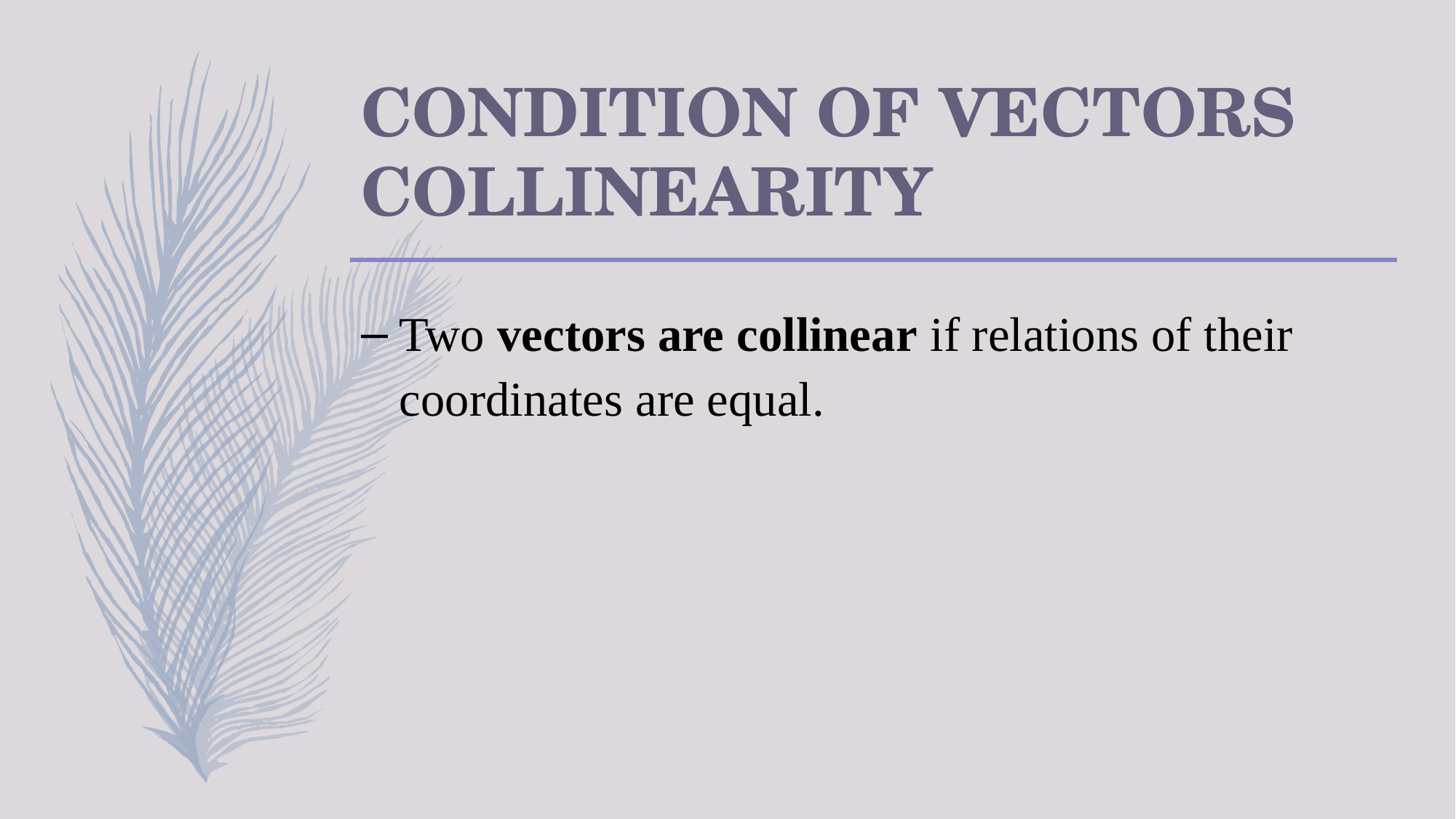

# CONDITION OF VECTORS COLLINEARITY
Two vectors are collinear if relations of their coordinates are equal.